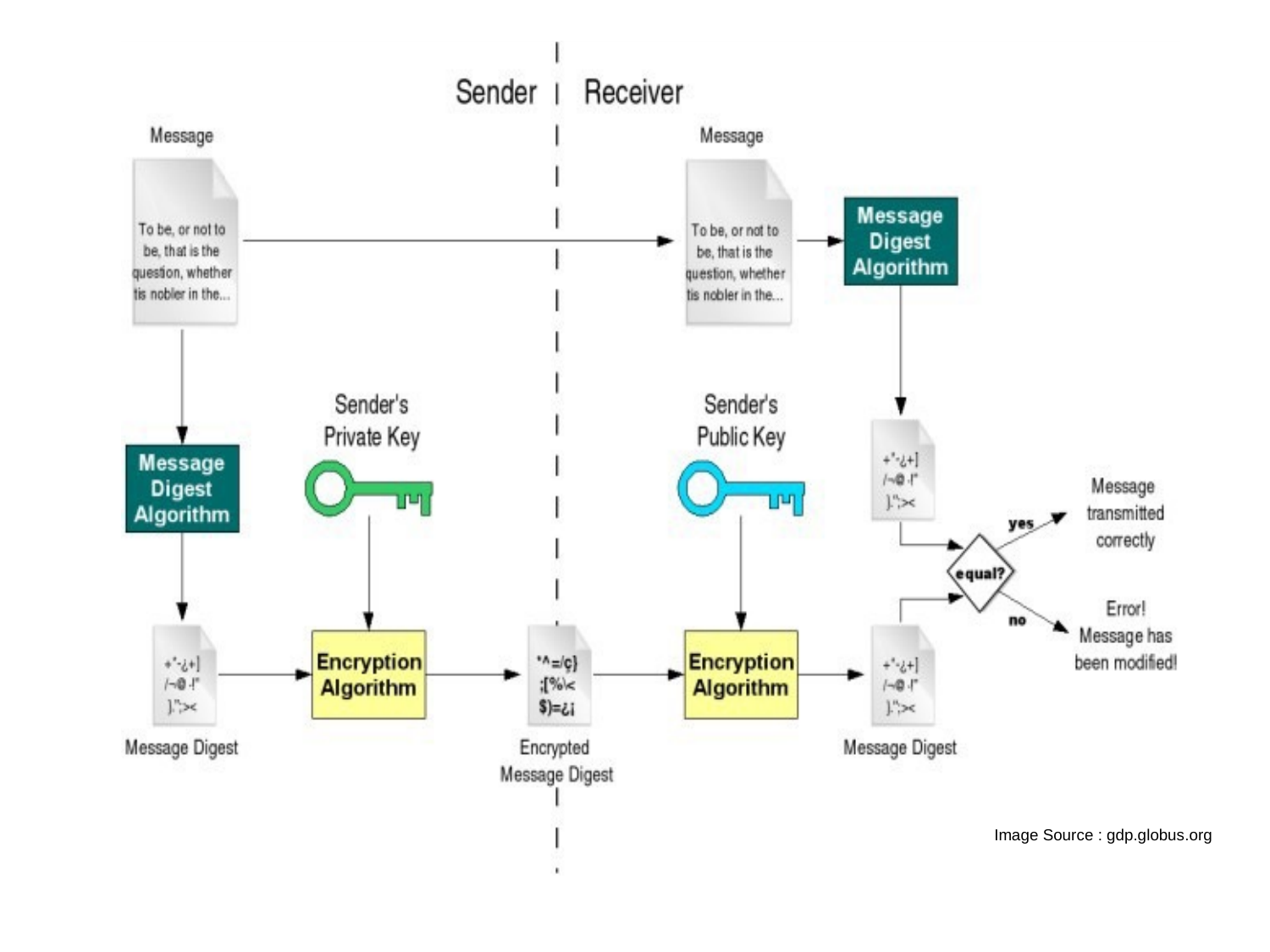

# Digital Signature
Image Source : gdp.globus.org